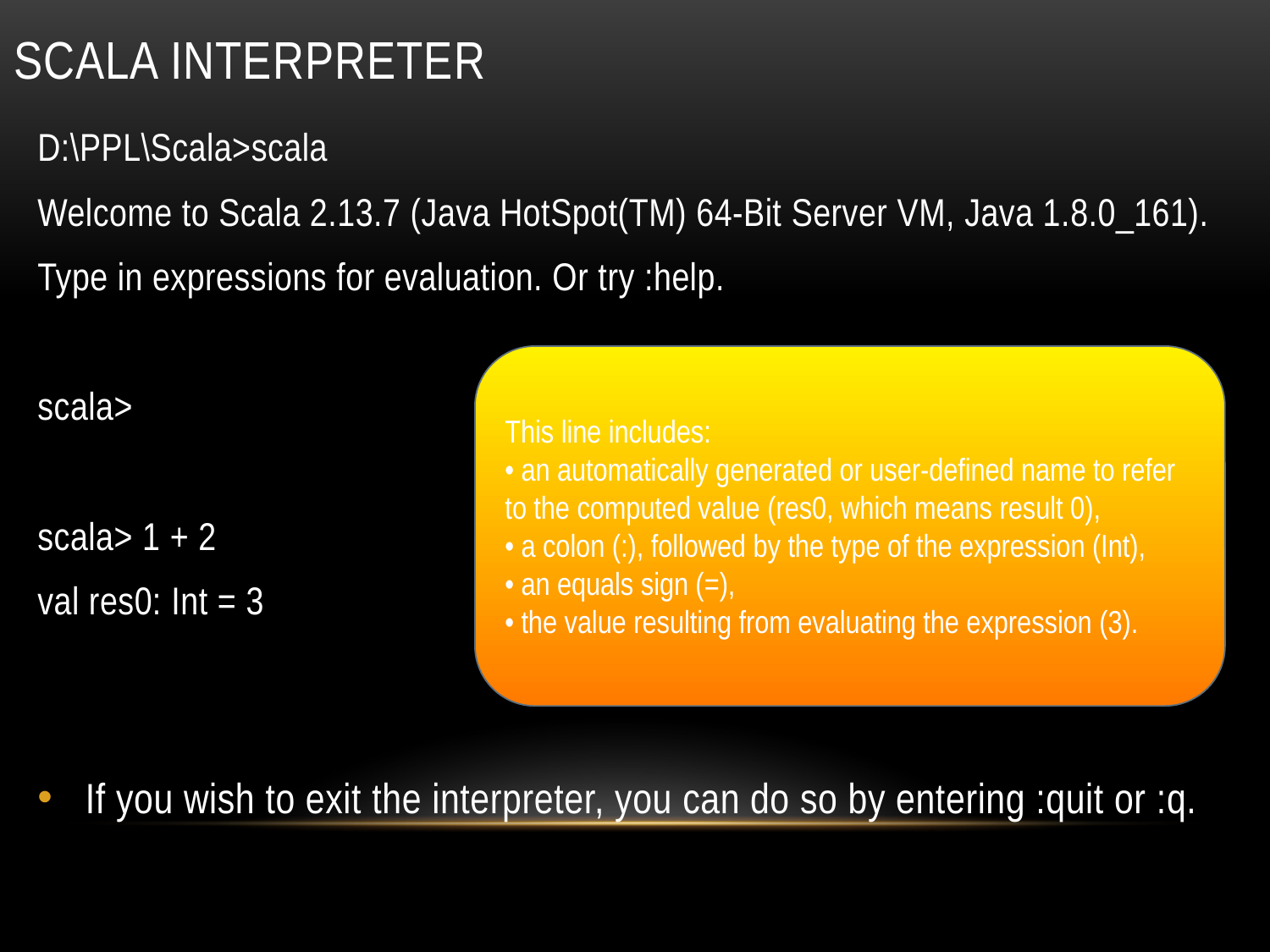

# Scala interpreter
D:\PPL\Scala>scala
Welcome to Scala 2.13.7 (Java HotSpot(TM) 64-Bit Server VM, Java 1.8.0_161).
Type in expressions for evaluation. Or try :help.

scala>

scala> 1 + 2
val res0: Int = 3

If you wish to exit the interpreter, you can do so by entering :quit or :q.
This line includes:
• an automatically generated or user-defined name to refer  to the computed value (res0, which means result 0),
• a colon (:), followed by the type of the expression (Int),
• an equals sign (=),
• the value resulting from evaluating the expression (3).